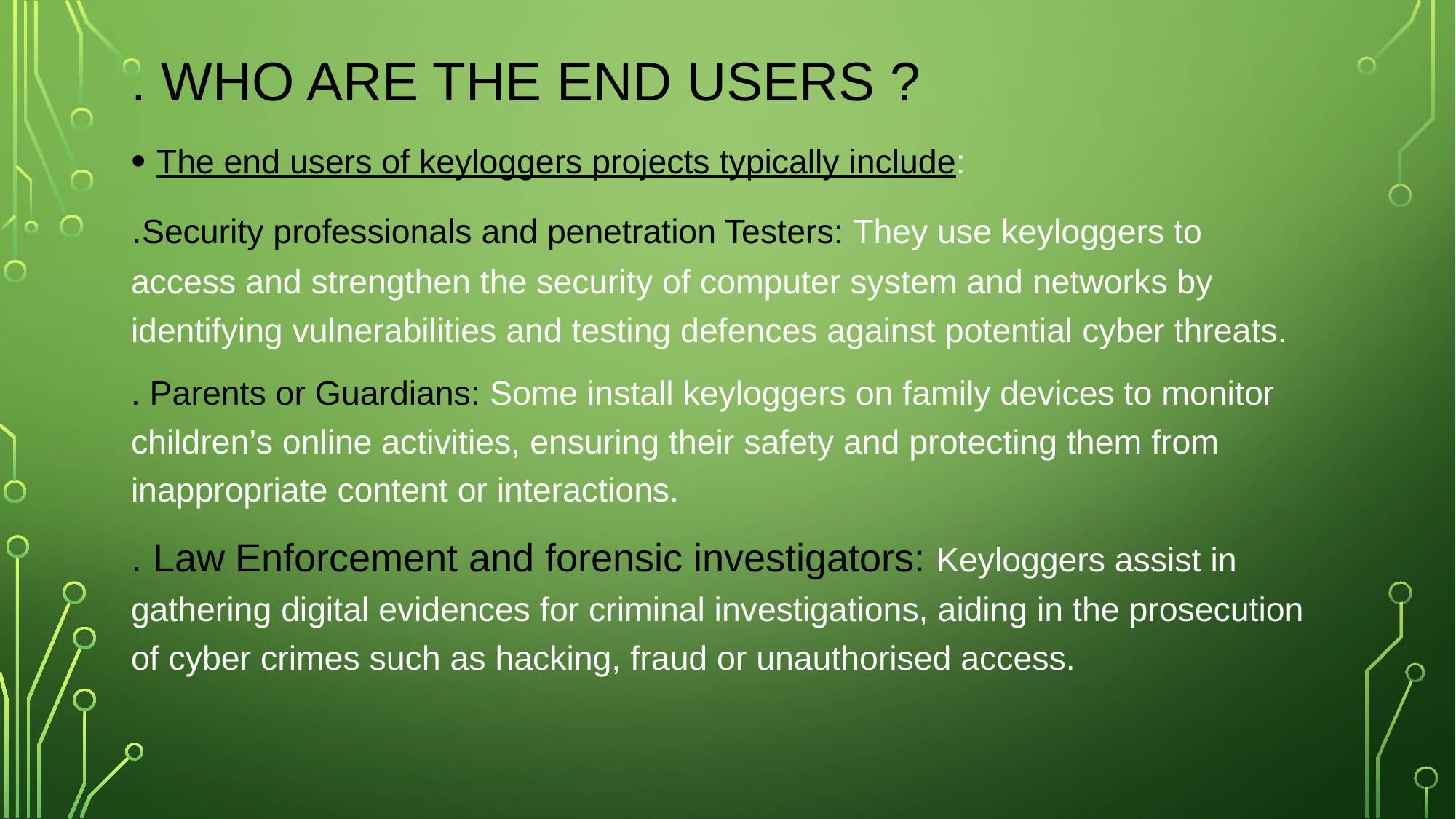

# . Who are the end users ?
The end users of keyloggers projects typically include:
.Security professionals and penetration Testers: They use keyloggers to access and strengthen the security of computer system and networks by identifying vulnerabilities and testing defences against potential cyber threats.
. Parents or Guardians: Some install keyloggers on family devices to monitor children’s online activities, ensuring their safety and protecting them from inappropriate content or interactions.
. Law Enforcement and forensic investigators: Keyloggers assist in gathering digital evidences for criminal investigations, aiding in the prosecution of cyber crimes such as hacking, fraud or unauthorised access.